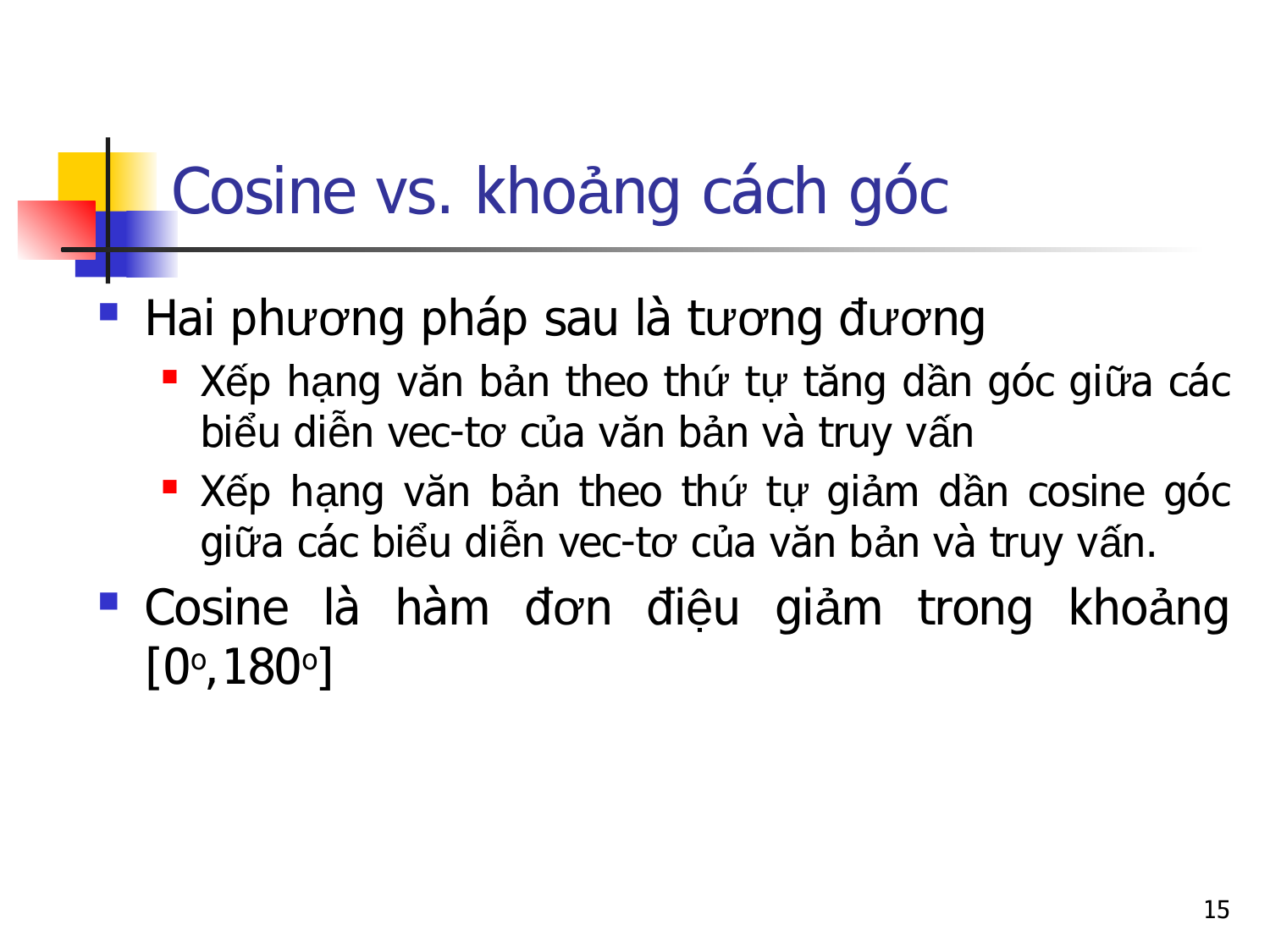

# Cosine vs. khoảng cách góc
Hai phương pháp sau là tương đương
Xếp hạng văn bản theo thứ tự tăng dần góc giữa các biểu diễn vec-tơ của văn bản và truy vấn
Xếp hạng văn bản theo thứ tự giảm dần cosine góc giữa các biểu diễn vec-tơ của văn bản và truy vấn.
Cosine là hàm đơn điệu giảm trong khoảng [0o,180o]

15